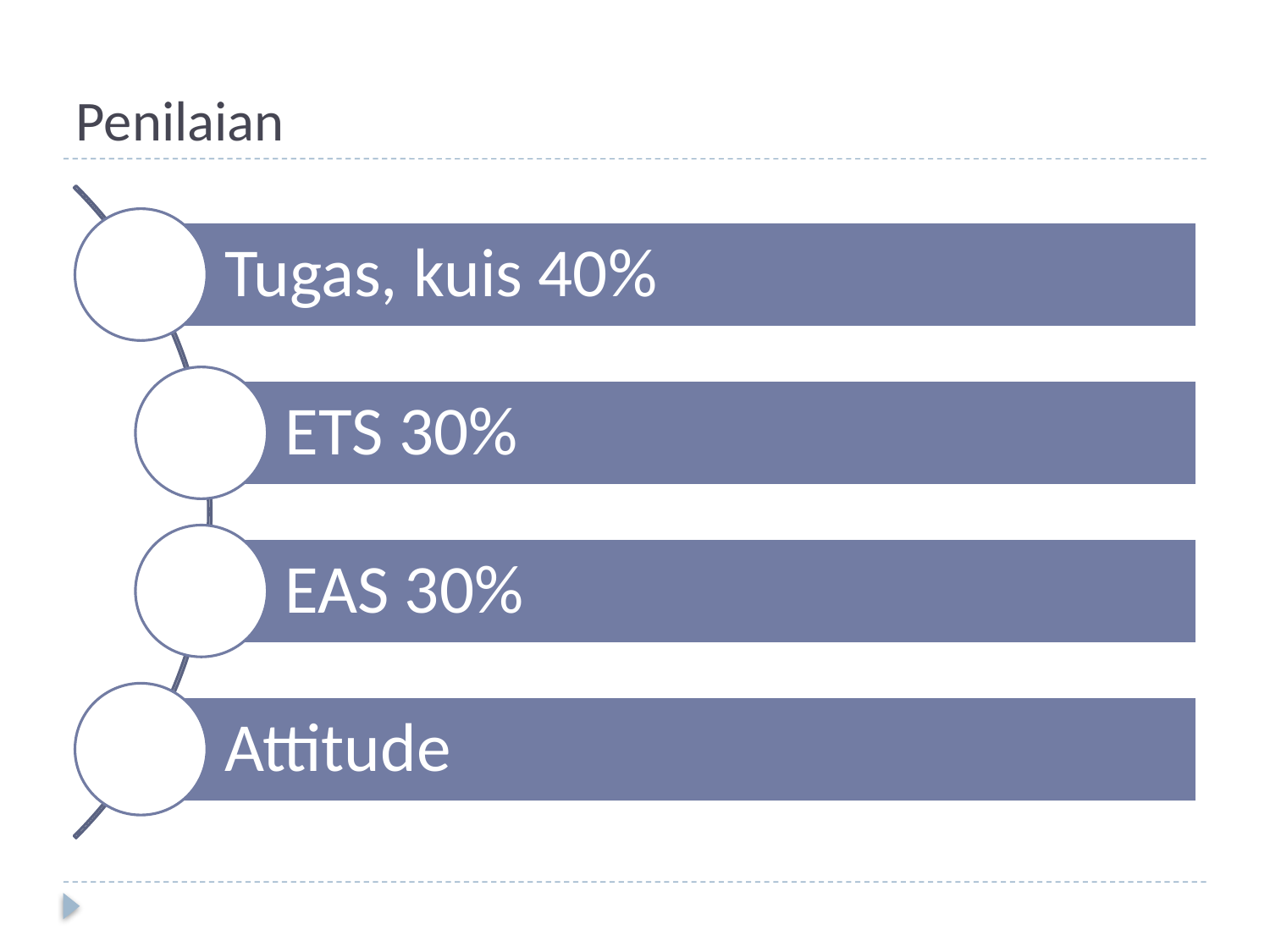

# Penilaian
Tugas, kuis 40%
ETS 30%
EAS 30%
Attitude